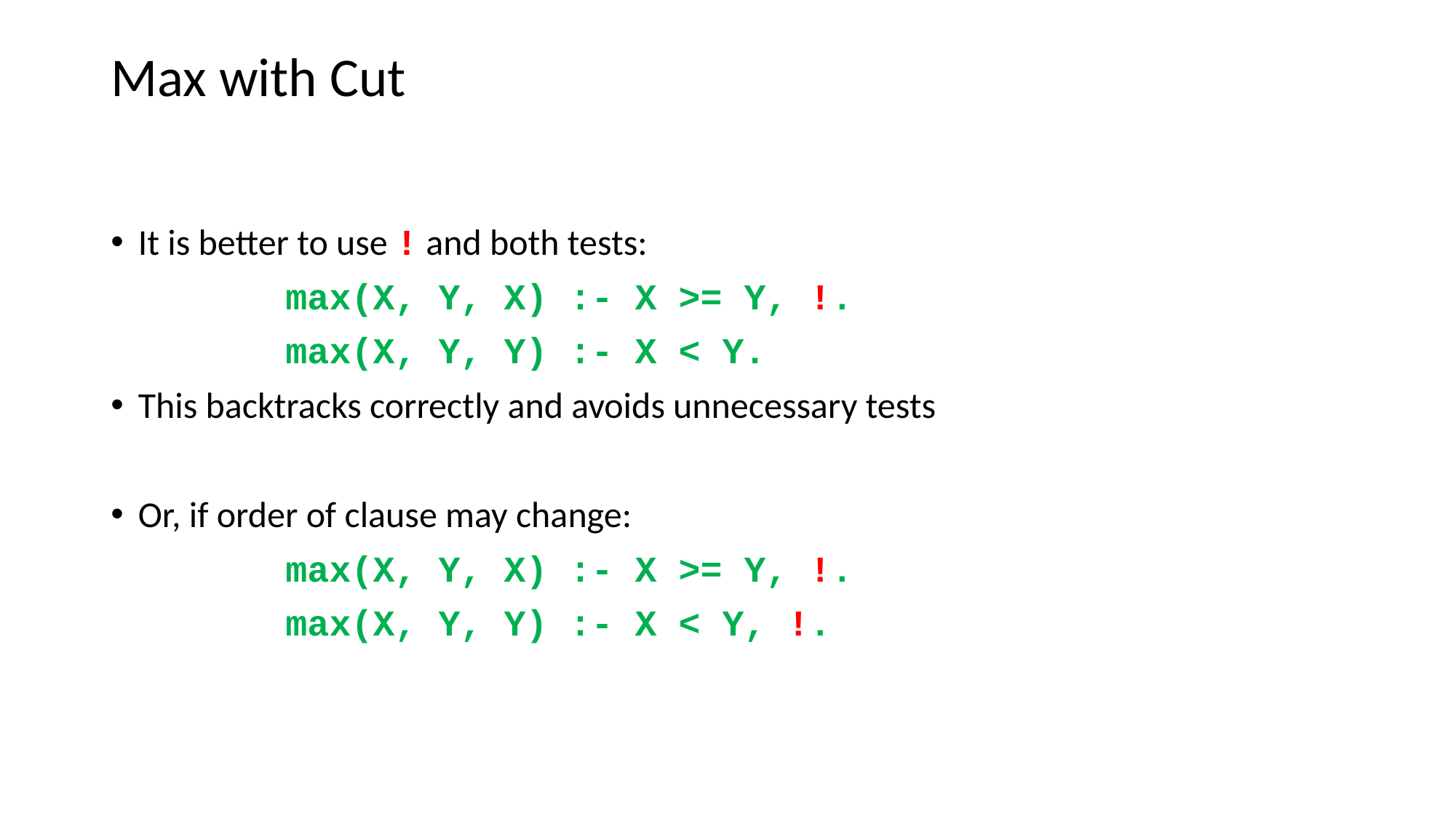

# Max with Cut
It is better to use ! and both tests:
        max(X, Y, X) :- X >= Y, !.
        max(X, Y, Y) :- X < Y.
This backtracks correctly and avoids unnecessary tests

Or, if order of clause may change:
        max(X, Y, X) :- X >= Y, !.
        max(X, Y, Y) :- X < Y, !.